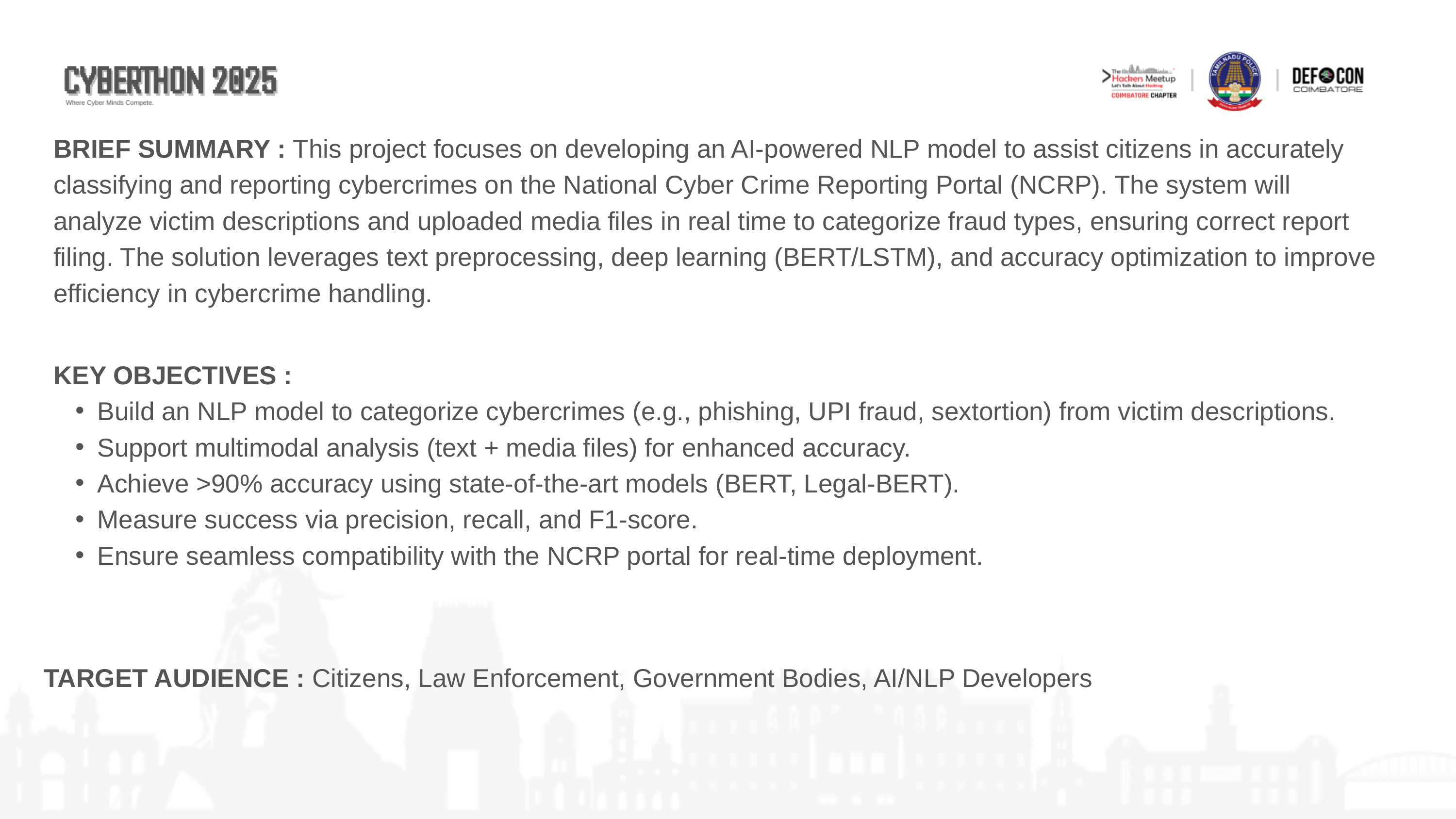

BRIEF SUMMARY : This project focuses on developing an AI-powered NLP model to assist citizens in accurately classifying and reporting cybercrimes on the National Cyber Crime Reporting Portal (NCRP). The system will analyze victim descriptions and uploaded media files in real time to categorize fraud types, ensuring correct report filing. The solution leverages text preprocessing, deep learning (BERT/LSTM), and accuracy optimization to improve efficiency in cybercrime handling.

KEY OBJECTIVES :
Build an NLP model to categorize cybercrimes (e.g., phishing, UPI fraud, sextortion) from victim descriptions.
Support multimodal analysis (text + media files) for enhanced accuracy.
Achieve >90% accuracy using state-of-the-art models (BERT, Legal-BERT).
Measure success via precision, recall, and F1-score.
Ensure seamless compatibility with the NCRP portal for real-time deployment.

TARGET AUDIENCE : Citizens, Law Enforcement, Government Bodies, AI/NLP Developers